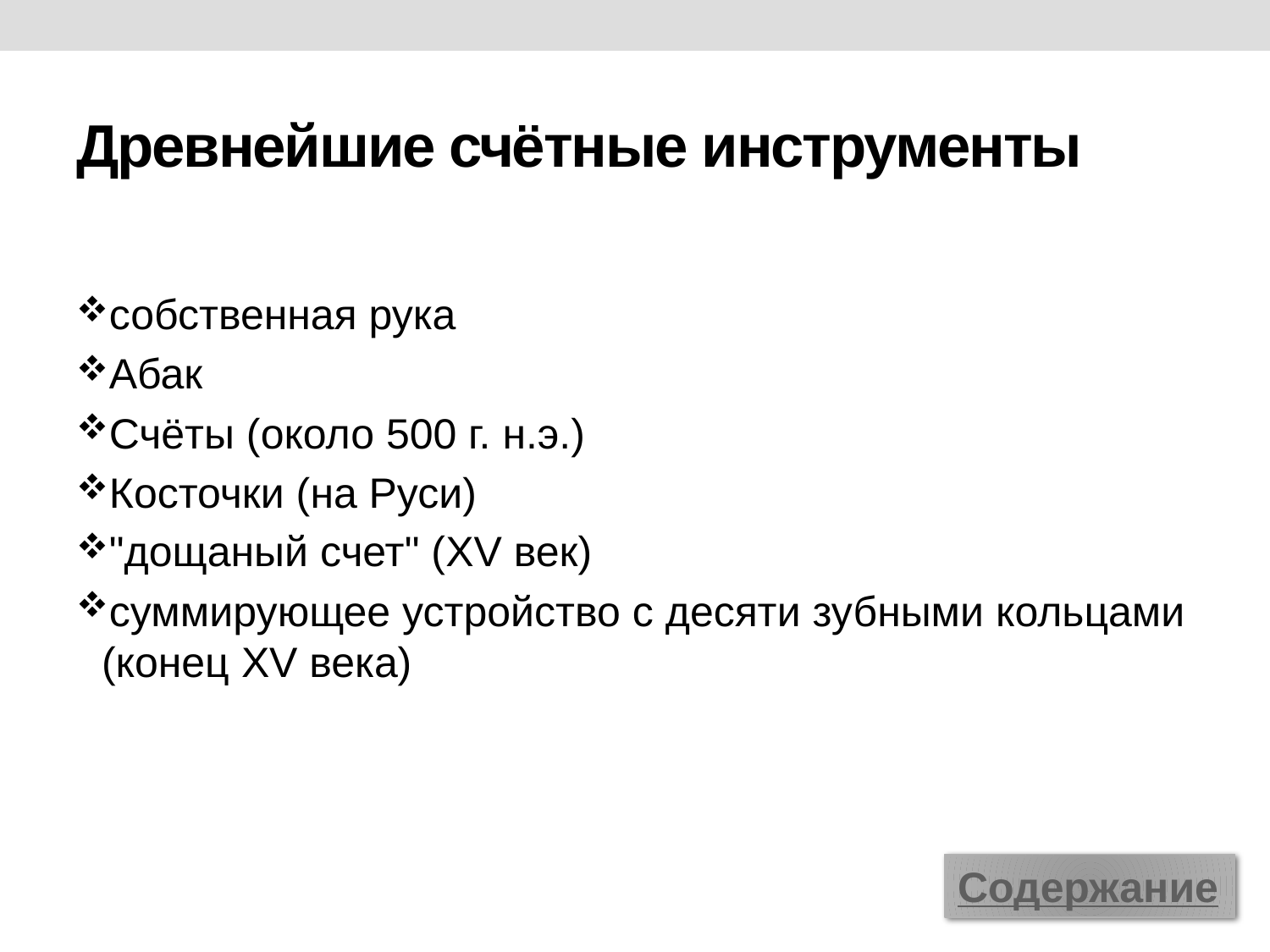

# Древнейшие счётные инструменты

собственная рука
Абак
Счёты (около 500 г. н.э.)
Косточки (на Руси)
"дощаный счет" (XV век)
суммирующее устройство с десяти зубными кольцами (конец XV века)
Содержание